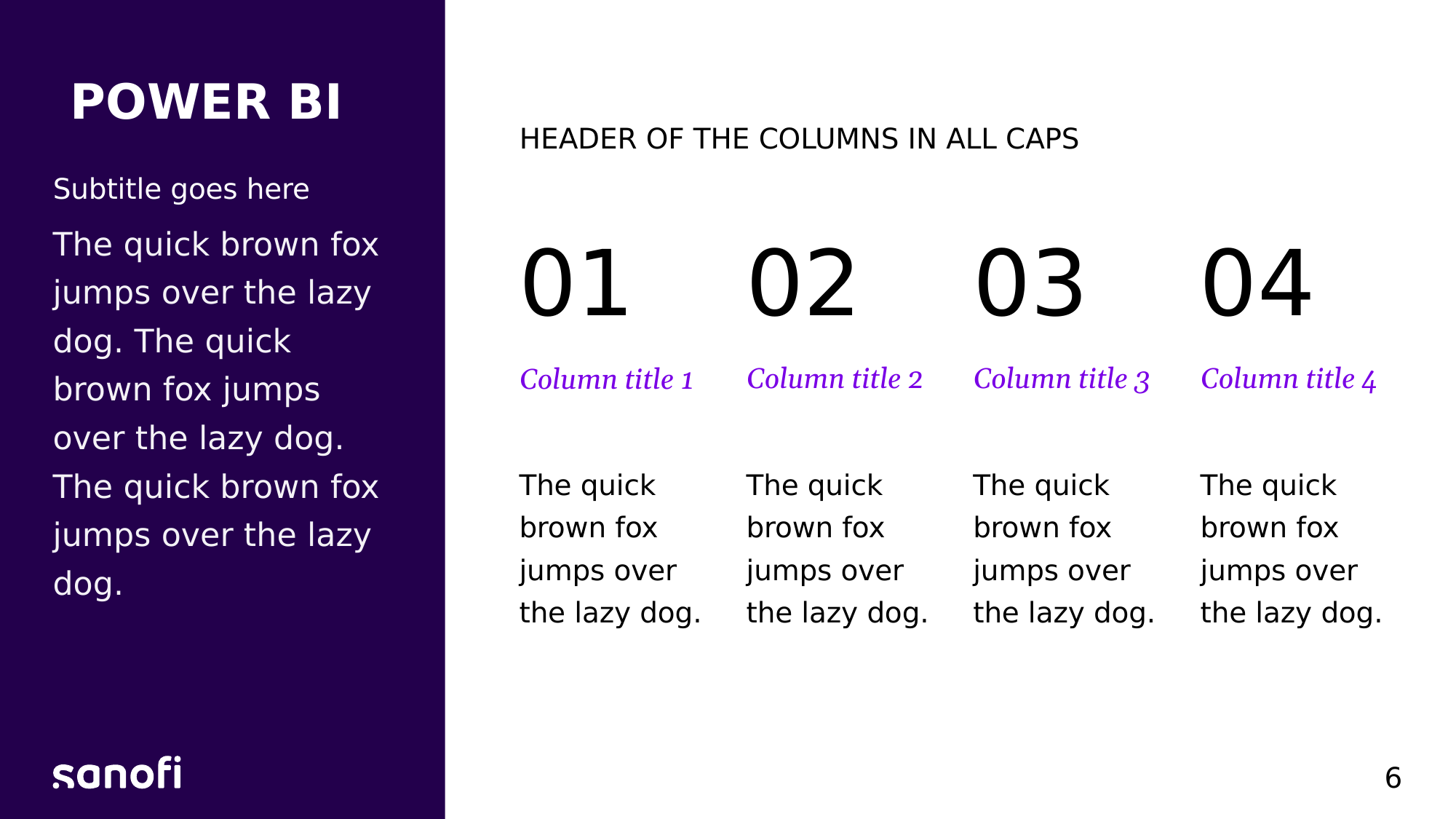

# POWER BI
HEADER OF THE COLUMNS IN ALL CAPS
Subtitle goes here
01
02
03
04
The quick brown fox jumps over the lazy dog. The quick brown fox jumps over the lazy dog. The quick brown fox jumps over the lazy dog.
Column title 2
Column title 3
Column title 4
Column title 1
The quick brown fox jumps over the lazy dog.
The quick brown fox jumps over the lazy dog.
The quick brown fox jumps over the lazy dog.
The quick brown fox jumps over the lazy dog.
6